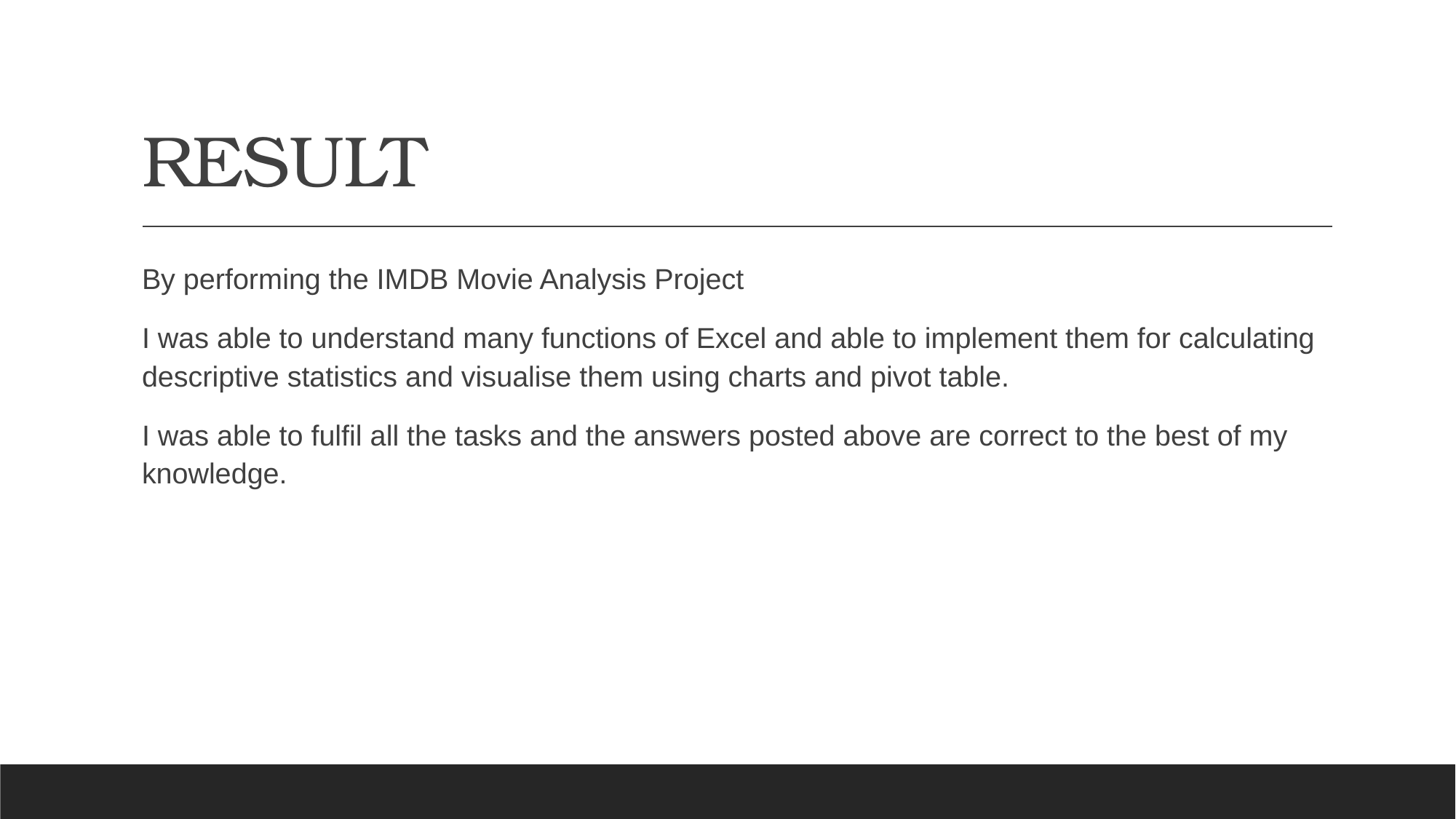

# RESULT
By performing the IMDB Movie Analysis Project
I was able to understand many functions of Excel and able to implement them for calculating descriptive statistics and visualise them using charts and pivot table.
I was able to fulfil all the tasks and the answers posted above are correct to the best of my knowledge.